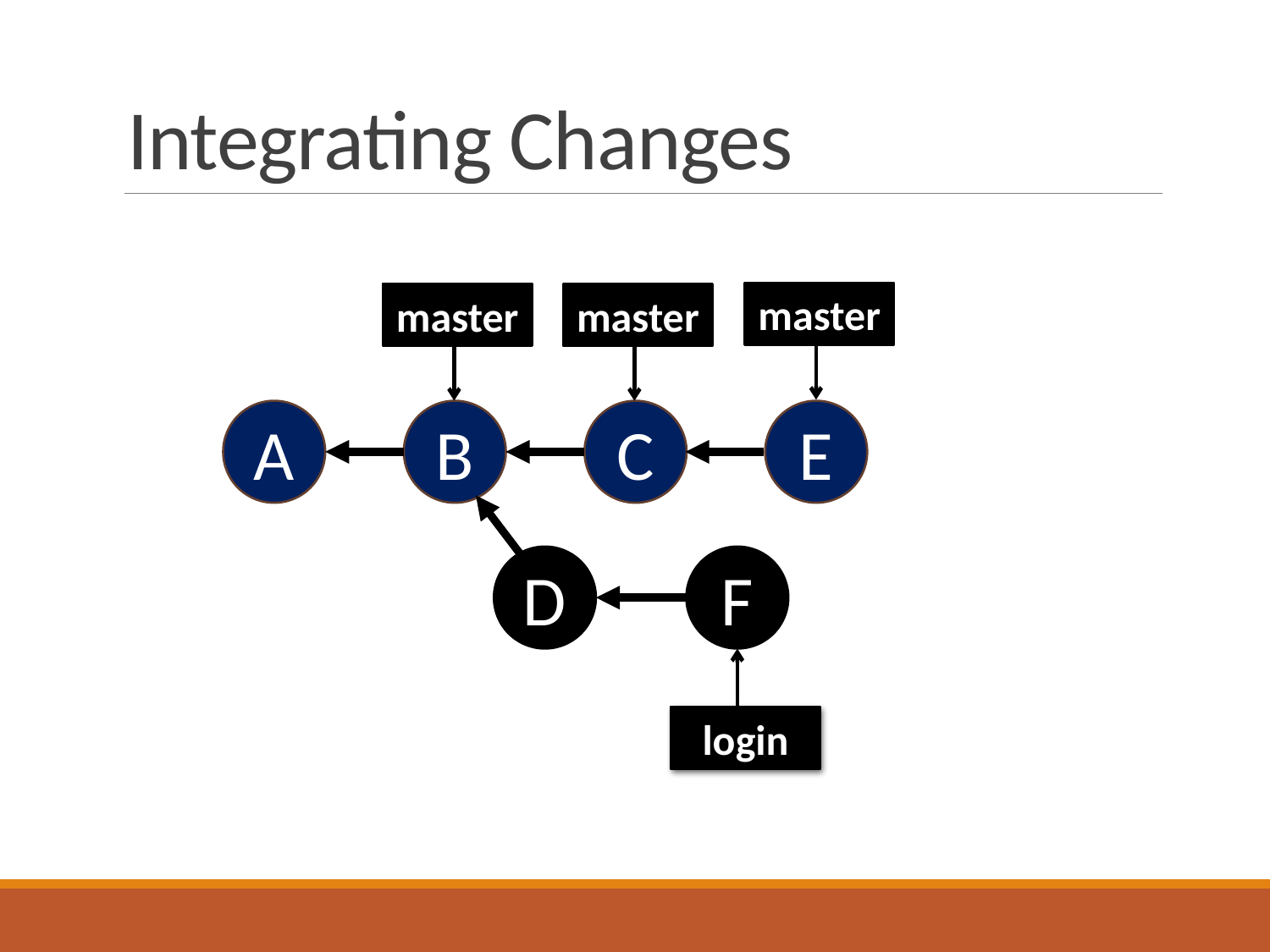

# Integrating Changes
master
master
master
A
B
C
E
D
F
login